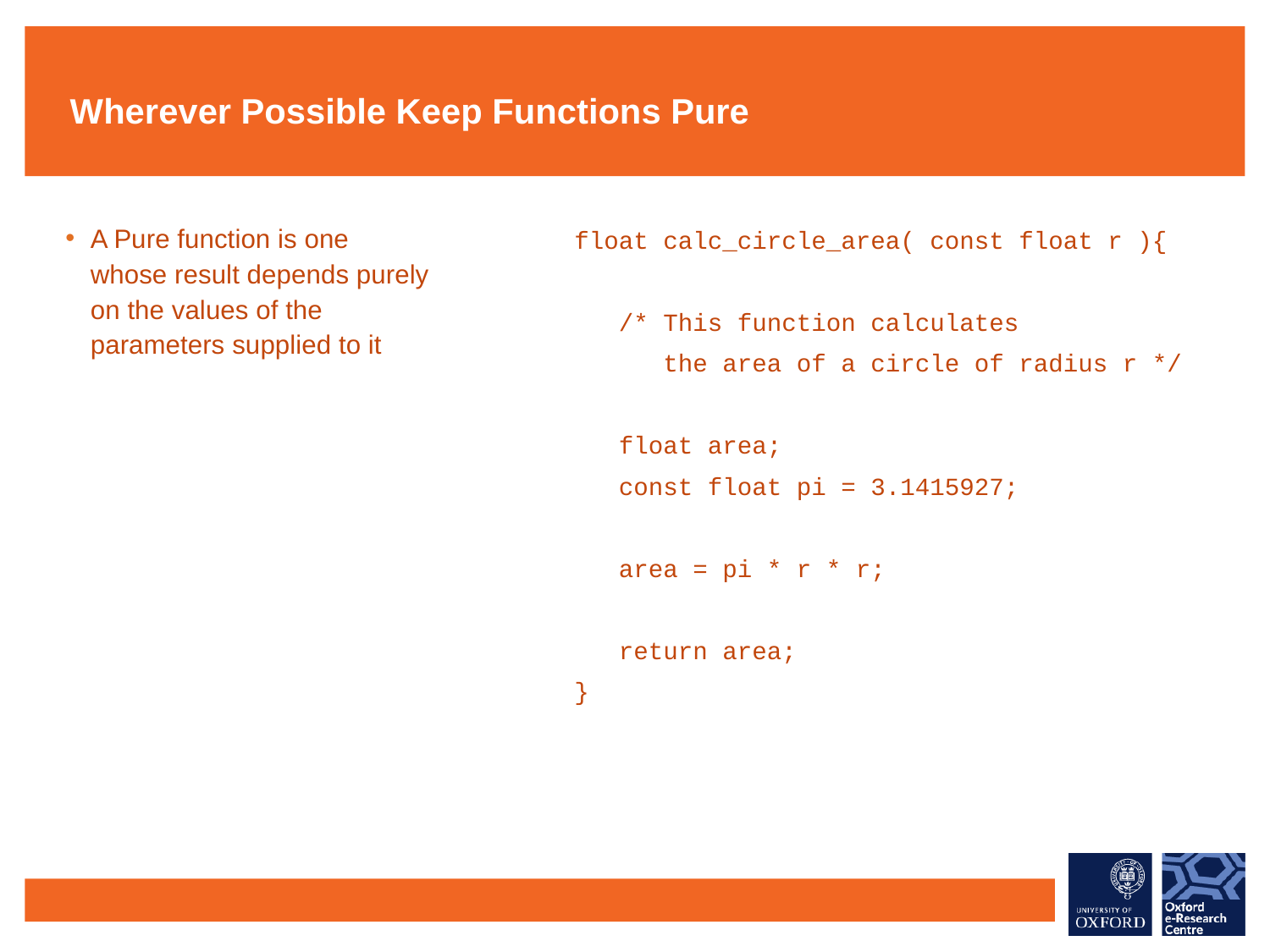

# Wherever Possible Keep Functions Pure
float calc_circle_area( const float r ){

   /* This function calculates
      the area of a circle of radius r */

   float area;
   const float pi = 3.1415927;

   area = pi * r * r;

   return area;
}

A Pure function is one whose result depends purely on the values of the parameters supplied to it